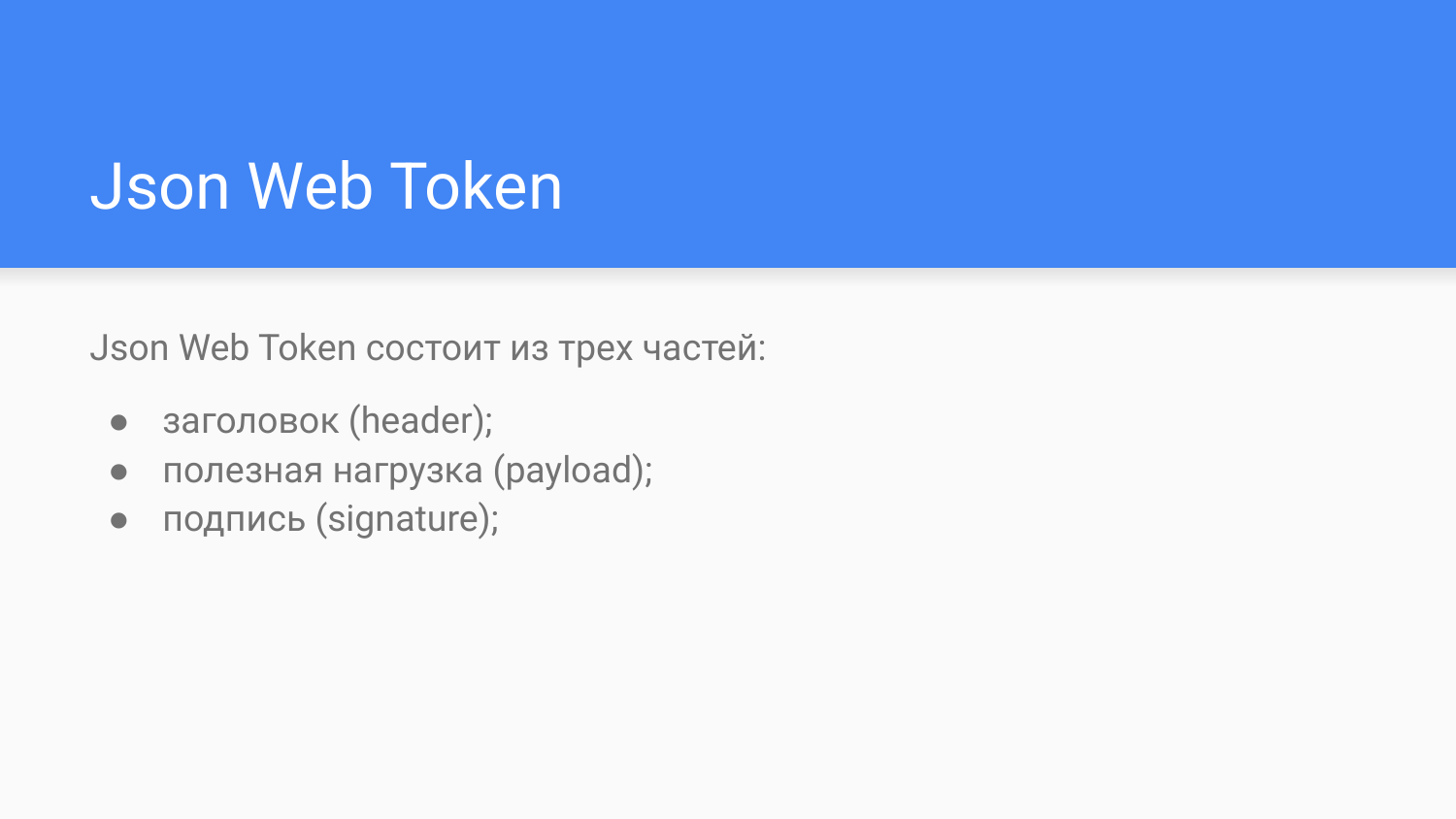

# Json Web Token
Json Web Token состоит из трех частей:
заголовок (header);
полезная нагрузка (payload);
подпись (signature);